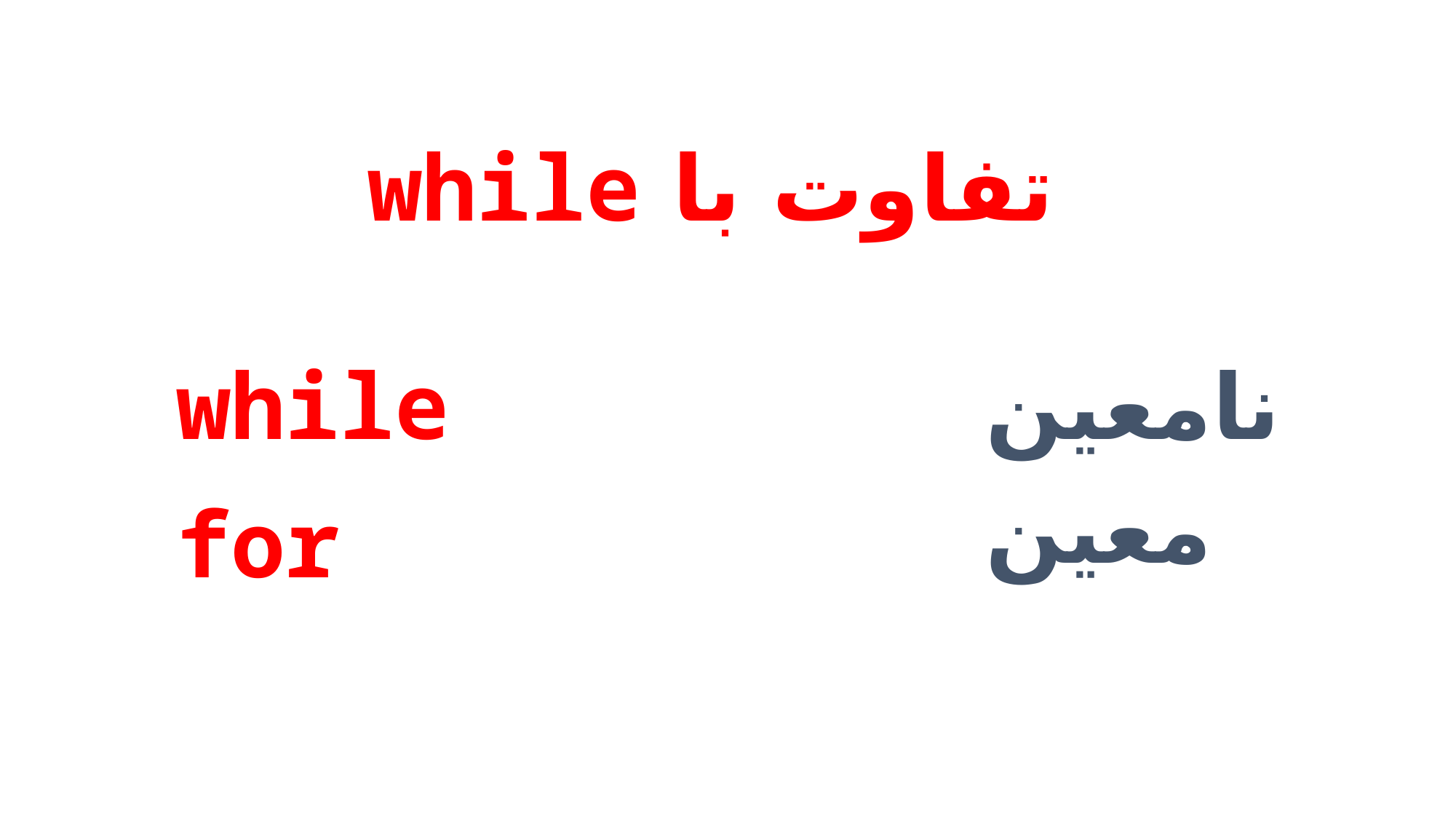

# تفاوت با while
while
نامعین
معین
for